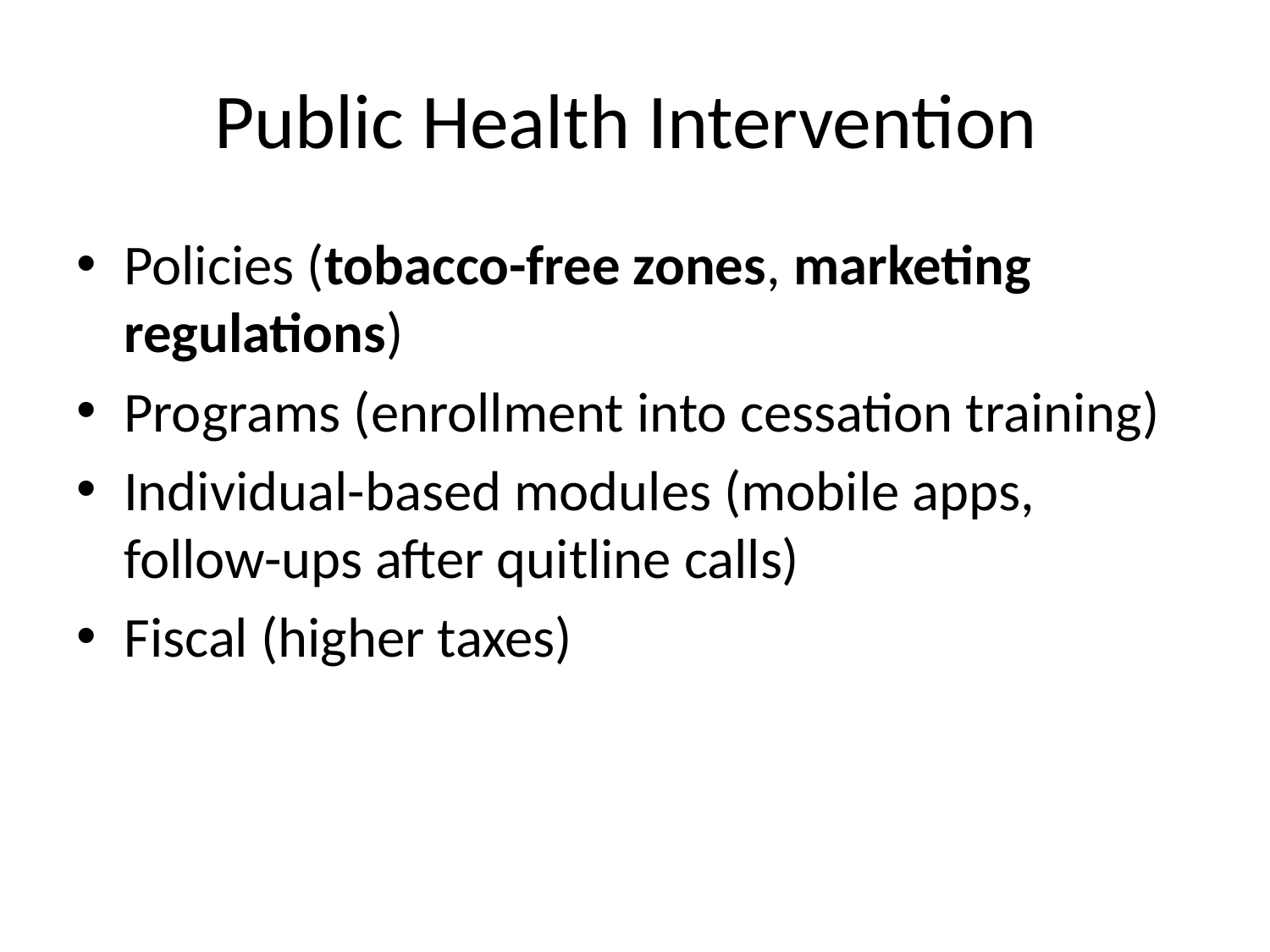

# Public Health Intervention
Policies (tobacco-free zones, marketing regulations)
Programs (enrollment into cessation training)
Individual-based modules (mobile apps, follow-ups after quitline calls)
Fiscal (higher taxes)